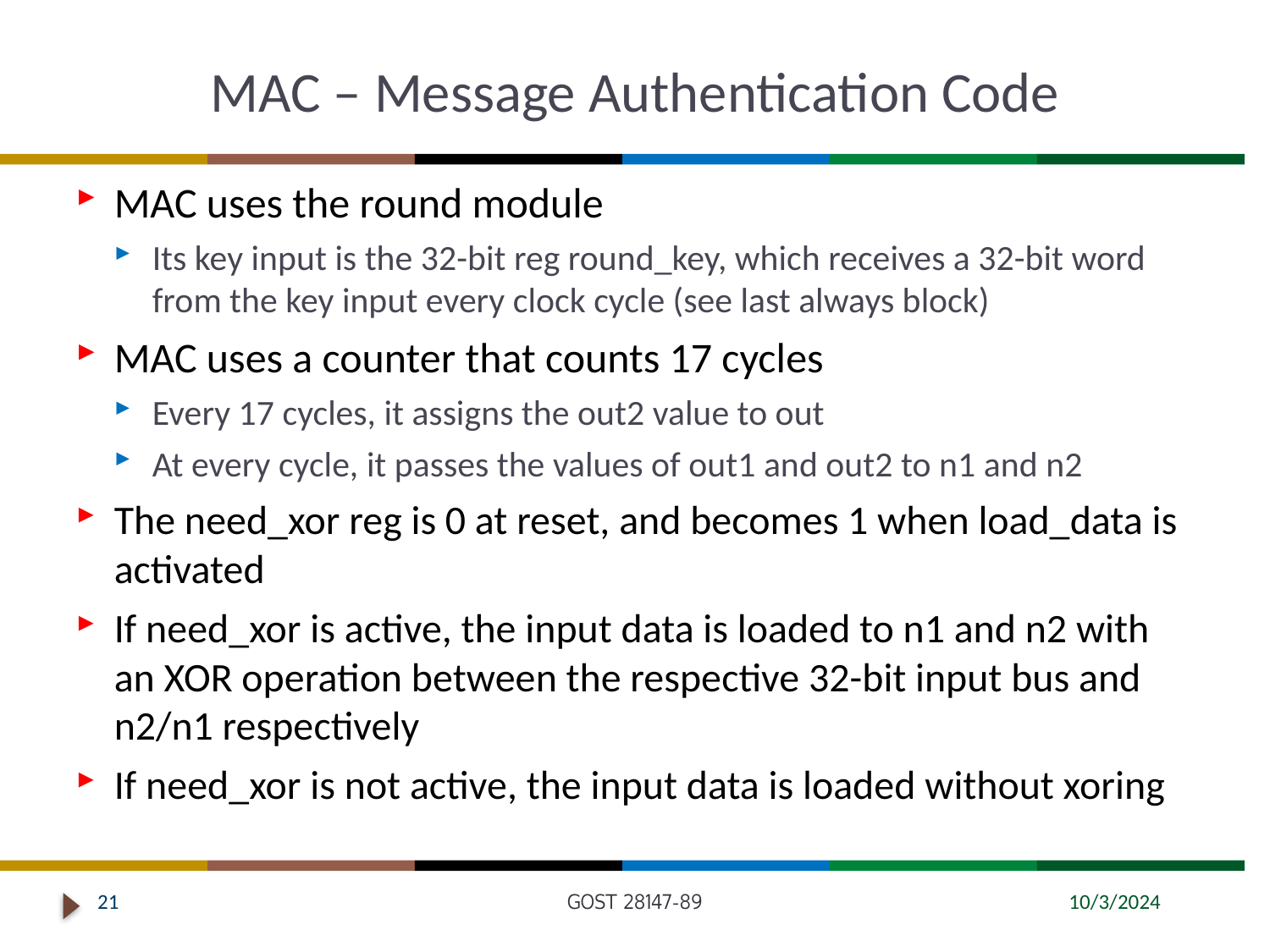

# MAC – Message Authentication Code
MAC uses the round module
Its key input is the 32-bit reg round_key, which receives a 32-bit word from the key input every clock cycle (see last always block)
MAC uses a counter that counts 17 cycles
Every 17 cycles, it assigns the out2 value to out
At every cycle, it passes the values of out1 and out2 to n1 and n2
The need_xor reg is 0 at reset, and becomes 1 when load_data is activated
If need_xor is active, the input data is loaded to n1 and n2 with an XOR operation between the respective 32-bit input bus and n2/n1 respectively
If need_xor is not active, the input data is loaded without xoring

21
GOST 28147-89

10/3/2024